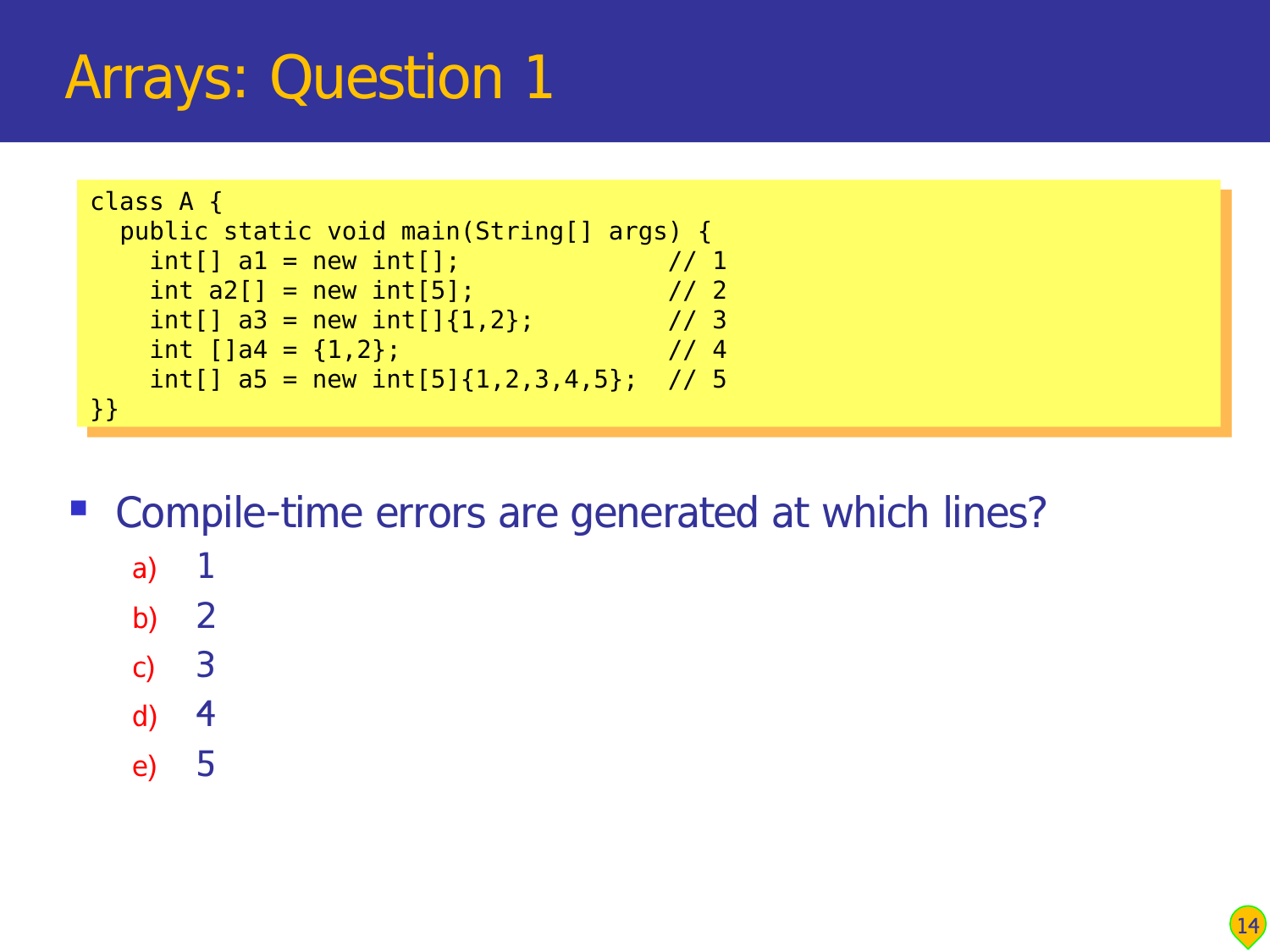

# Arrays: Question 1
class A {
  public static void main(String[] args) {
    int[] a1 = new int[];              // 1
    int a2[] = new int[5];             // 2
    int[] a3 = new int[]{1,2};         // 3
    int []a4 = {1,2};                  // 4
    int[] a5 = new int[5]{1,2,3,4,5};  // 5
}}
Compile-time errors are generated at which lines?
1
2
3
4
5
14